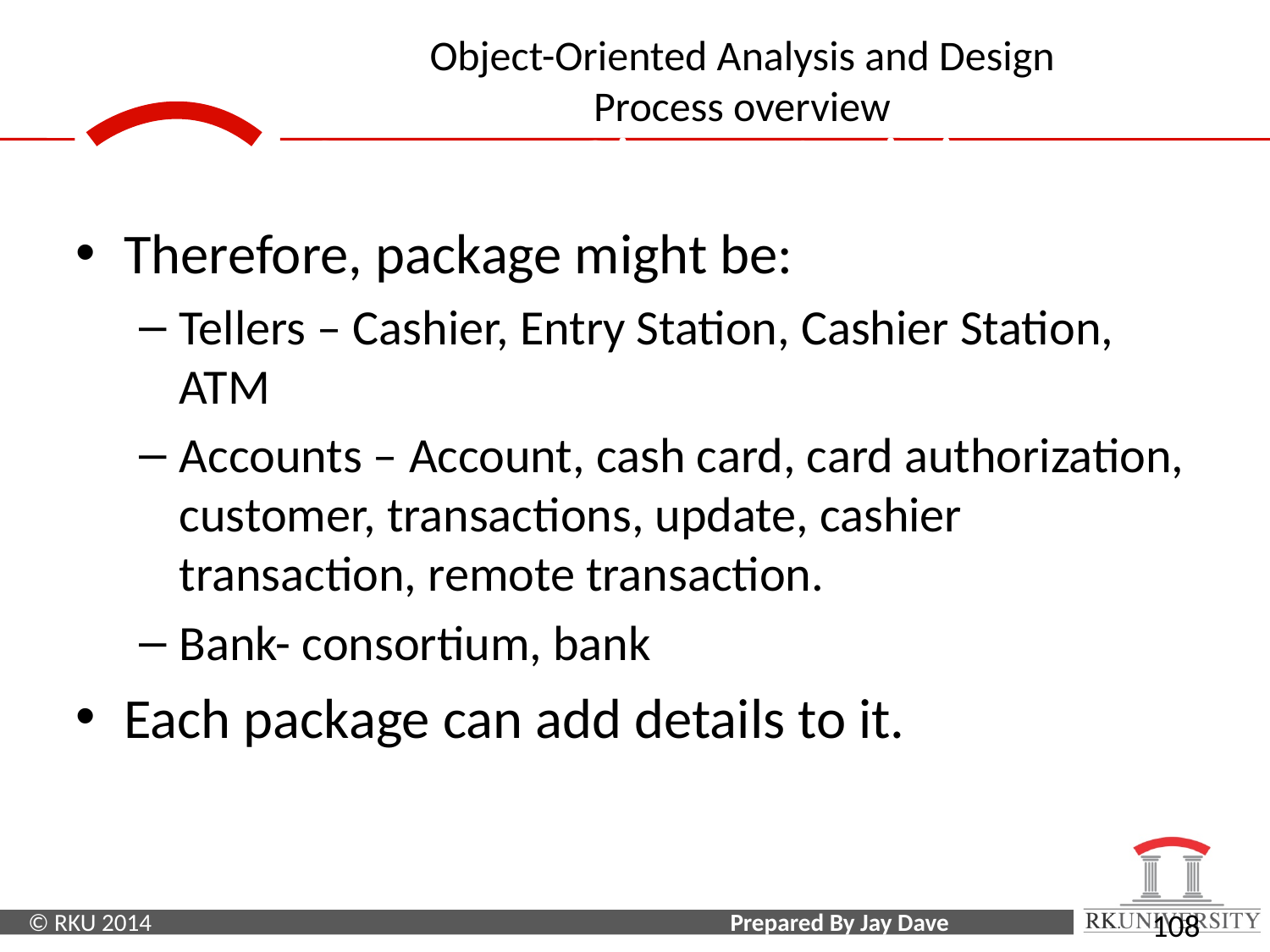

Domain Class Model
Therefore, package might be:
Tellers – Cashier, Entry Station, Cashier Station, ATM
Accounts – Account, cash card, card authorization, customer, transactions, update, cashier transaction, remote transaction.
Bank- consortium, bank
Each package can add details to it.
108